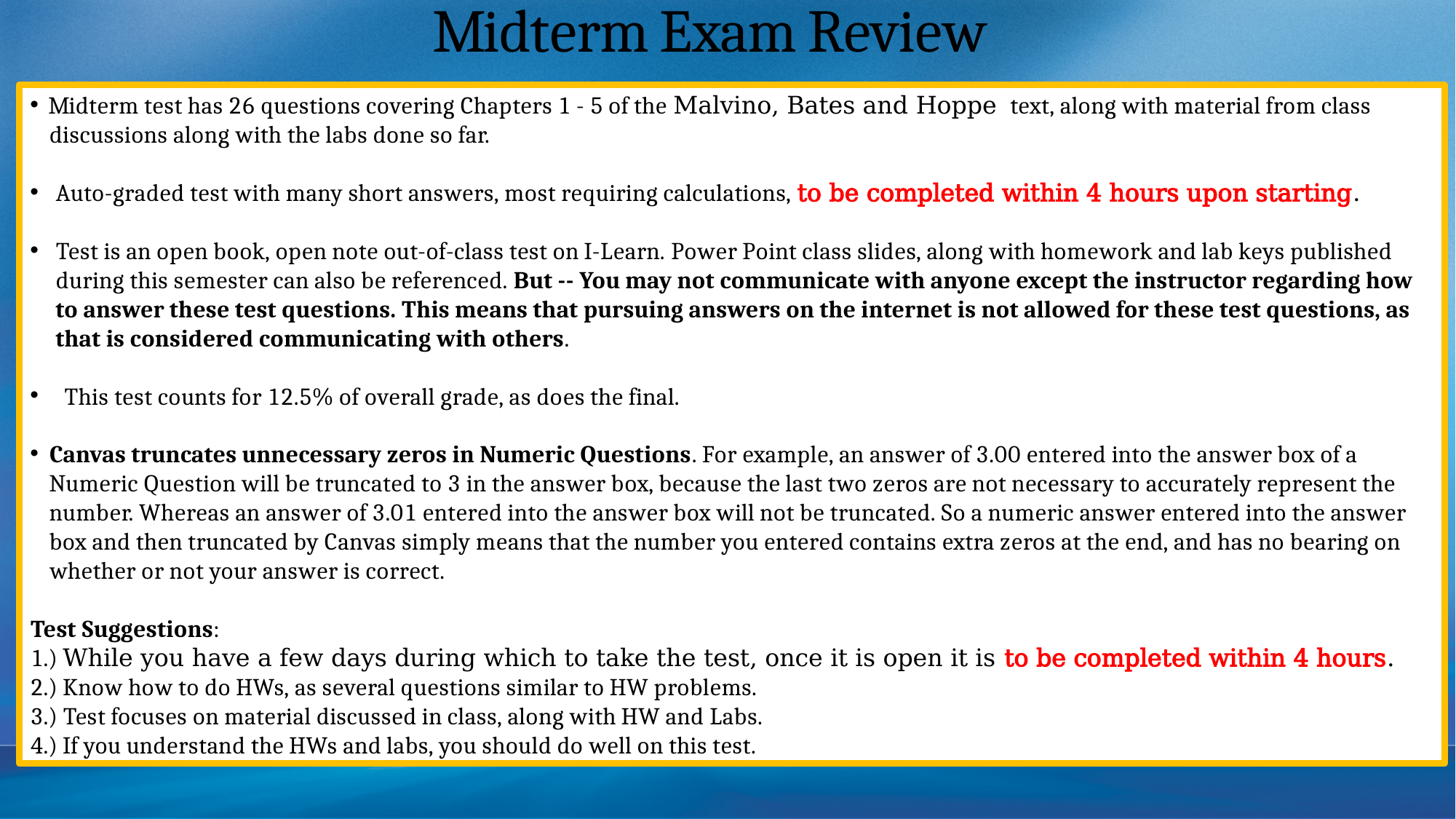

# Midterm Exam Review
Midterm test has 26 questions covering Chapters 1 - 5 of the Malvino, Bates and Hoppe  text, along with material from class discussions along with the labs done so far.

Auto-graded test with many short answers, most requiring calculations, to be completed within 4 hours upon starting.

Test is an open book, open note out-of-class test on I-Learn. Power Point class slides, along with homework and lab keys published during this semester can also be referenced. But -- You may not communicate with anyone except the instructor regarding how to answer these test questions. This means that pursuing answers on the internet is not allowed for these test questions, as that is considered communicating with others.

This test counts for 12.5% of overall grade, as does the final.

Canvas truncates unnecessary zeros in Numeric Questions. For example, an answer of 3.00 entered into the answer box of a Numeric Question will be truncated to 3 in the answer box, because the last two zeros are not necessary to accurately represent the number. Whereas an answer of 3.01 entered into the answer box will not be truncated. So a numeric answer entered into the answer box and then truncated by Canvas simply means that the number you entered contains extra zeros at the end, and has no bearing on whether or not your answer is correct.

Test Suggestions:
1.) While you have a few days during which to take the test, once it is open it is to be completed within 4 hours.
2.) Know how to do HWs, as several questions similar to HW problems.
3.) Test focuses on material discussed in class, along with HW and Labs.
4.) If you understand the HWs and labs, you should do well on this test.